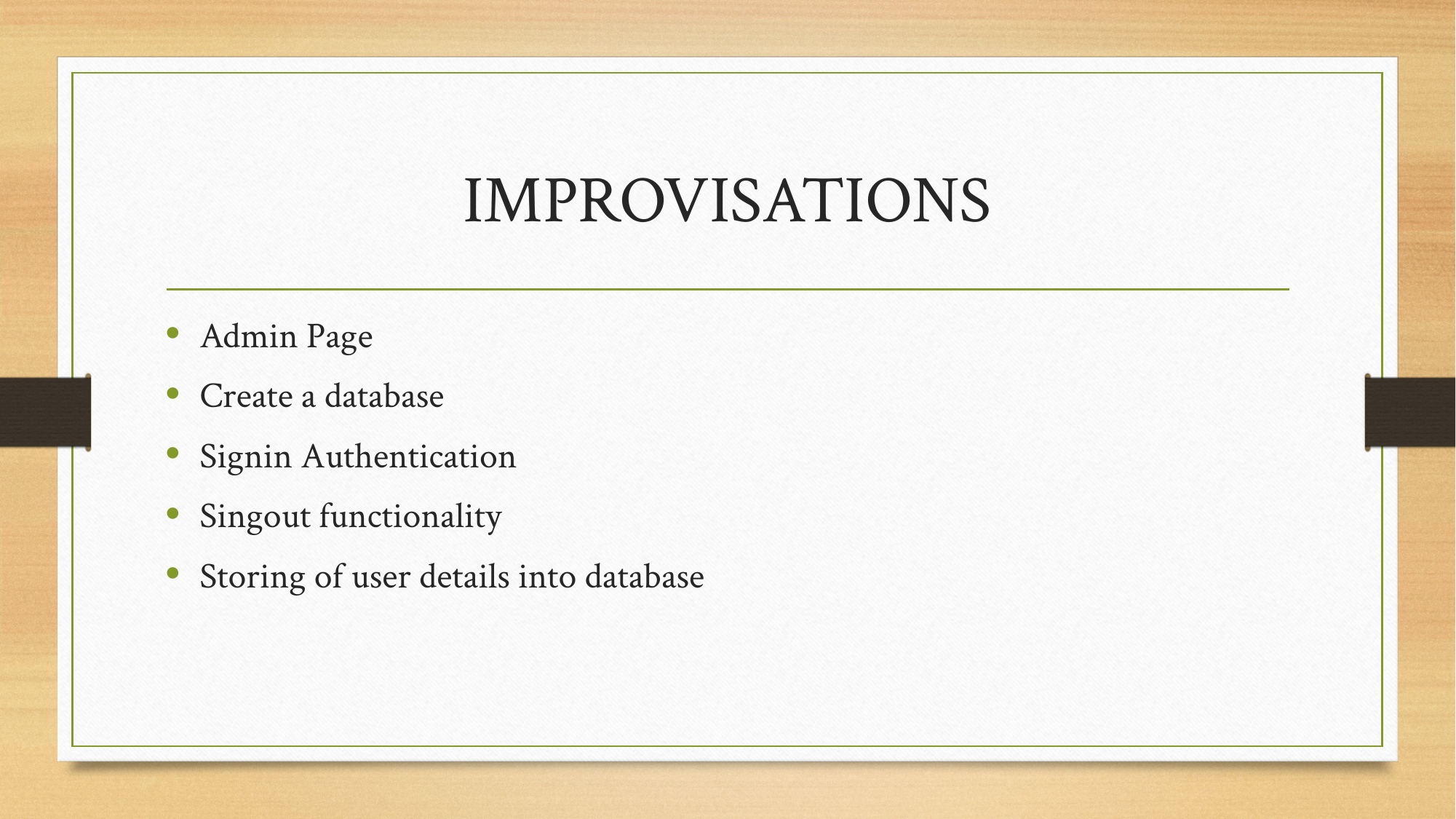

# IMPROVISATIONS
Admin Page
Create a database
Signin Authentication
Singout functionality
Storing of user details into database